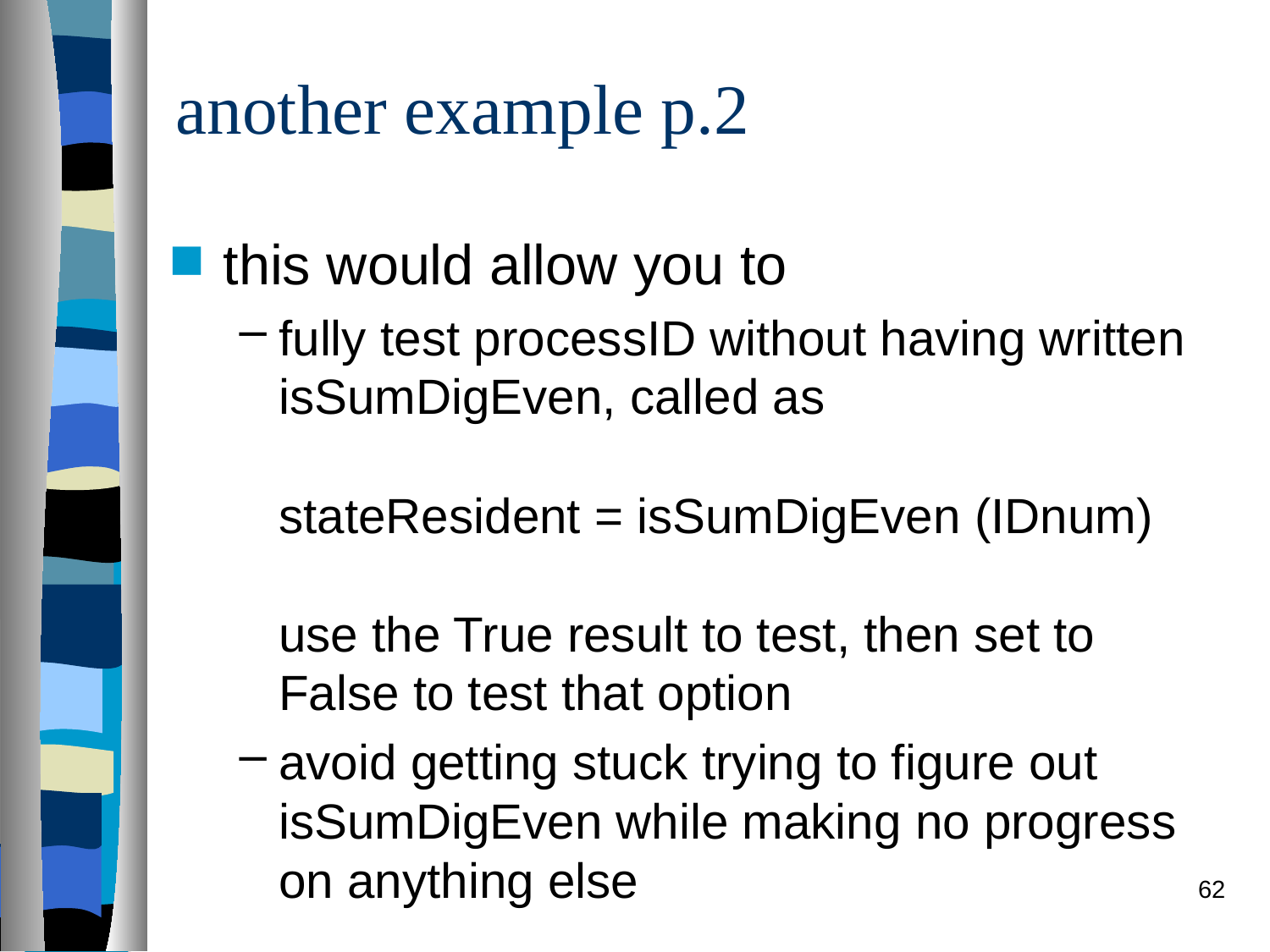

# another example p.2
this would allow you to
fully test processID without having written isSumDigEven, called as
stateResident = isSumDigEven (IDnum)
use the True result to test, then set to False to test that option
avoid getting stuck trying to figure out isSumDigEven while making no progress on anything else
62